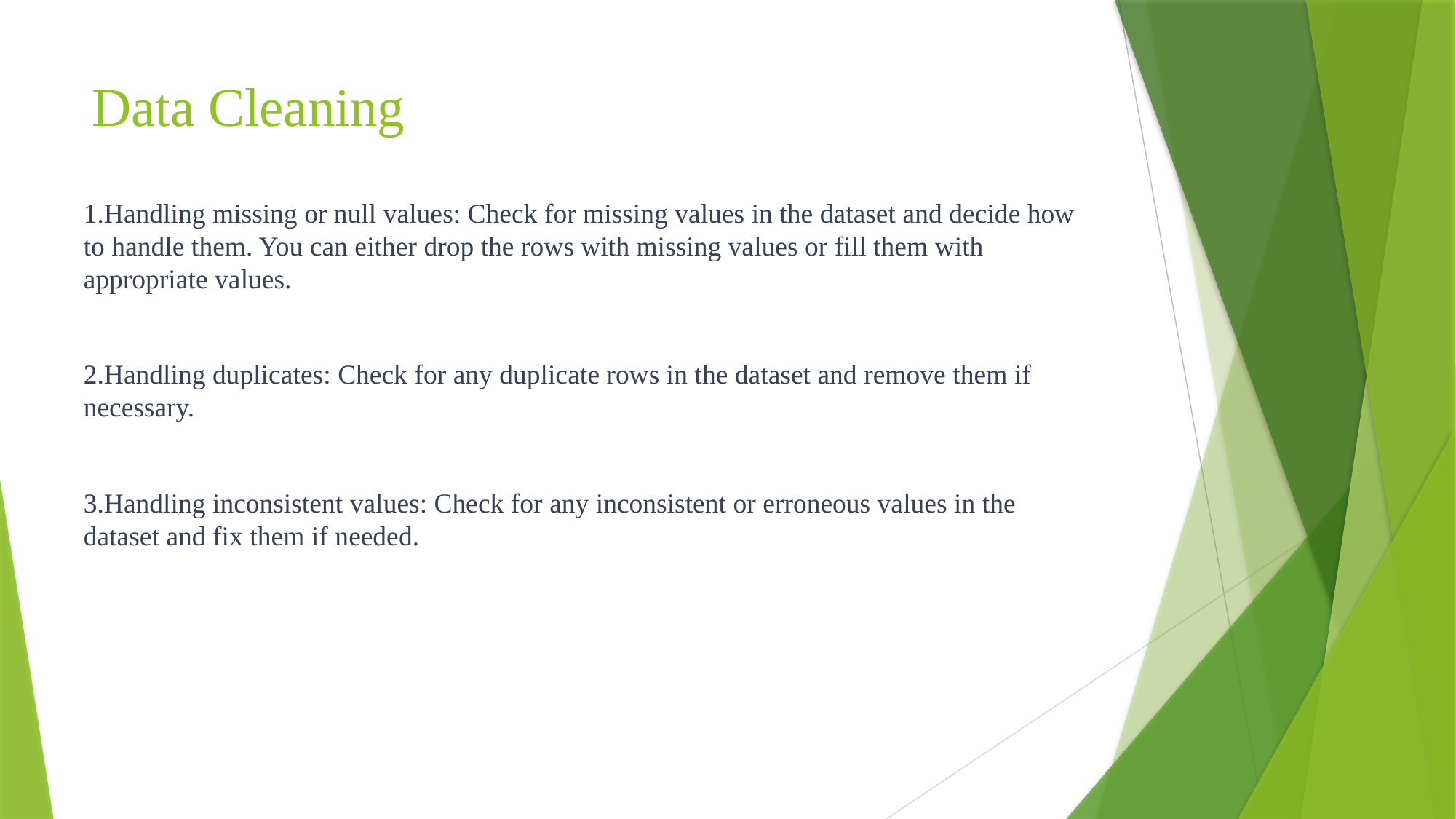

# Data Cleaning
1.Handling missing or null values: Check for missing values in the dataset and decide how to handle them. You can either drop the rows with missing values or fill them with appropriate values.

2.Handling duplicates: Check for any duplicate rows in the dataset and remove them if necessary.

3.Handling inconsistent values: Check for any inconsistent or erroneous values in the dataset and fix them if needed.